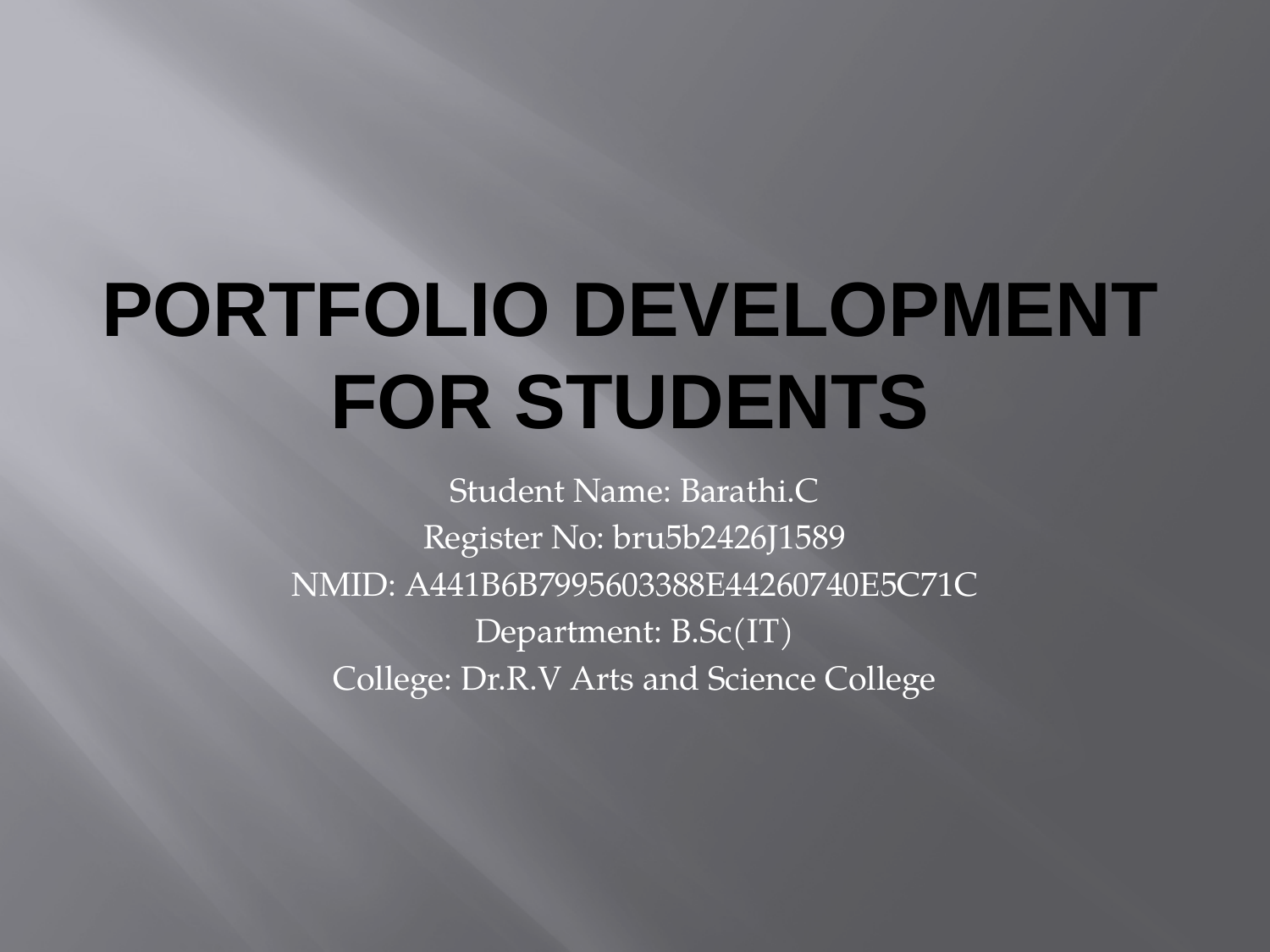

# Portfolio Development for Students
Student Name: Barathi.C
Register No: bru5b2426J1589
NMID: A441B6B7995603388E44260740E5C71C
Department: B.Sc(IT)
College: Dr.R.V Arts and Science College